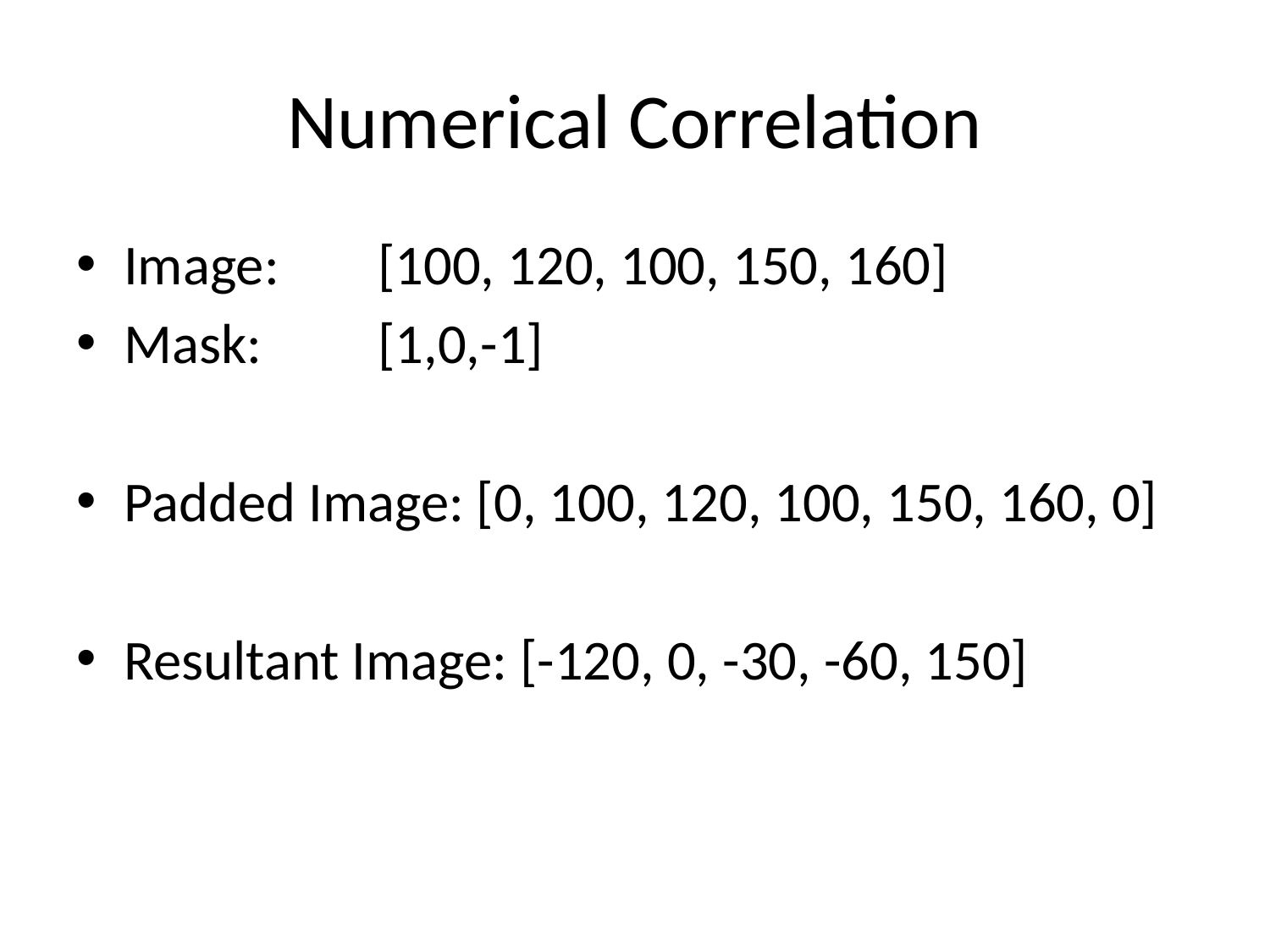

# Numerical Correlation
Image: 	[100, 120, 100, 150, 160]
Mask:	[1,0,-1]

Padded Image: [0, 100, 120, 100, 150, 160, 0]

Resultant Image: [-120, 0, -30, -60, 150]